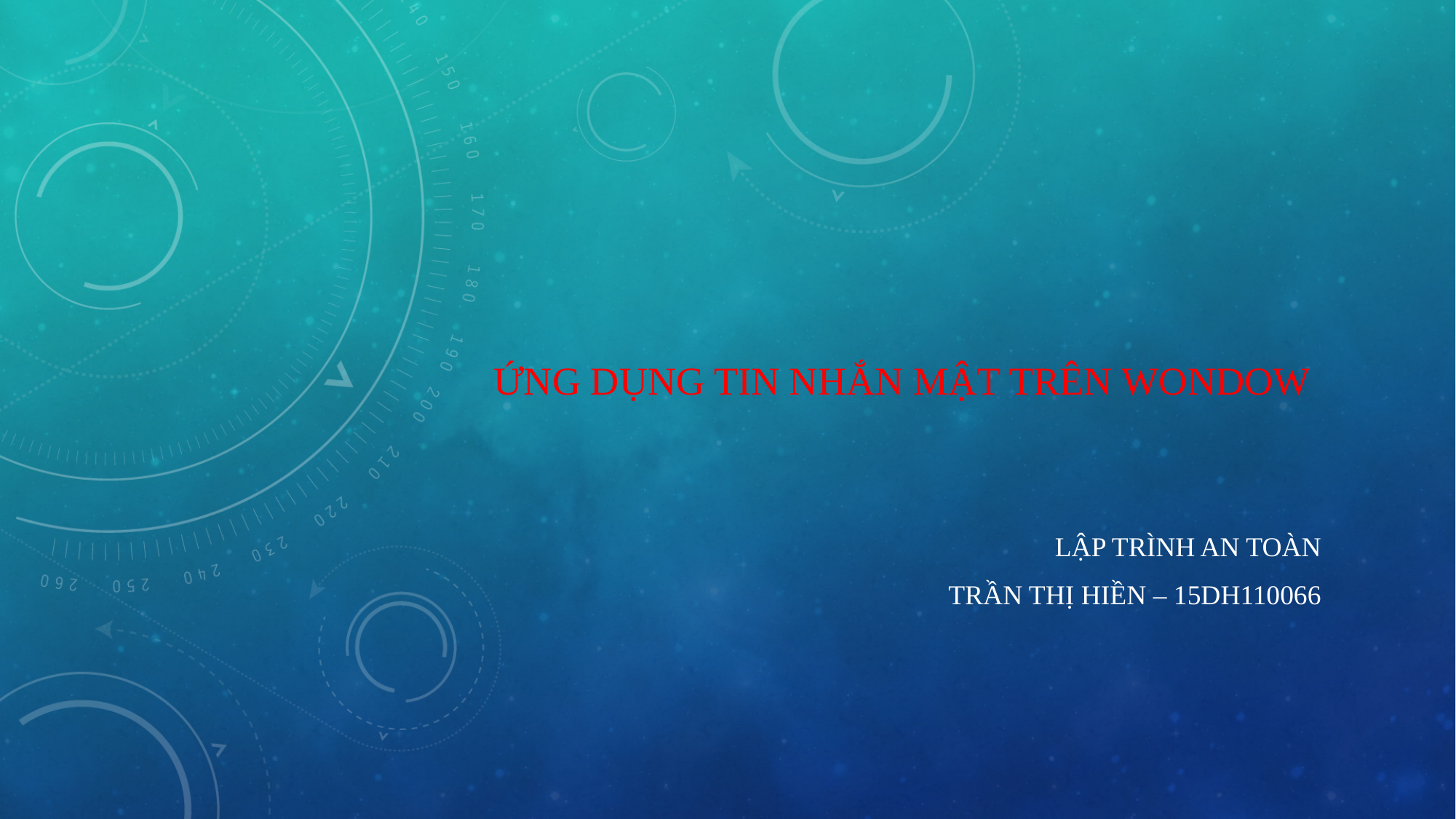

# ỨNG DỤNG TIN NHẮN MẬT TRÊN WONDOW
Lập trình an toàn
Trần thị hiền – 15dh110066